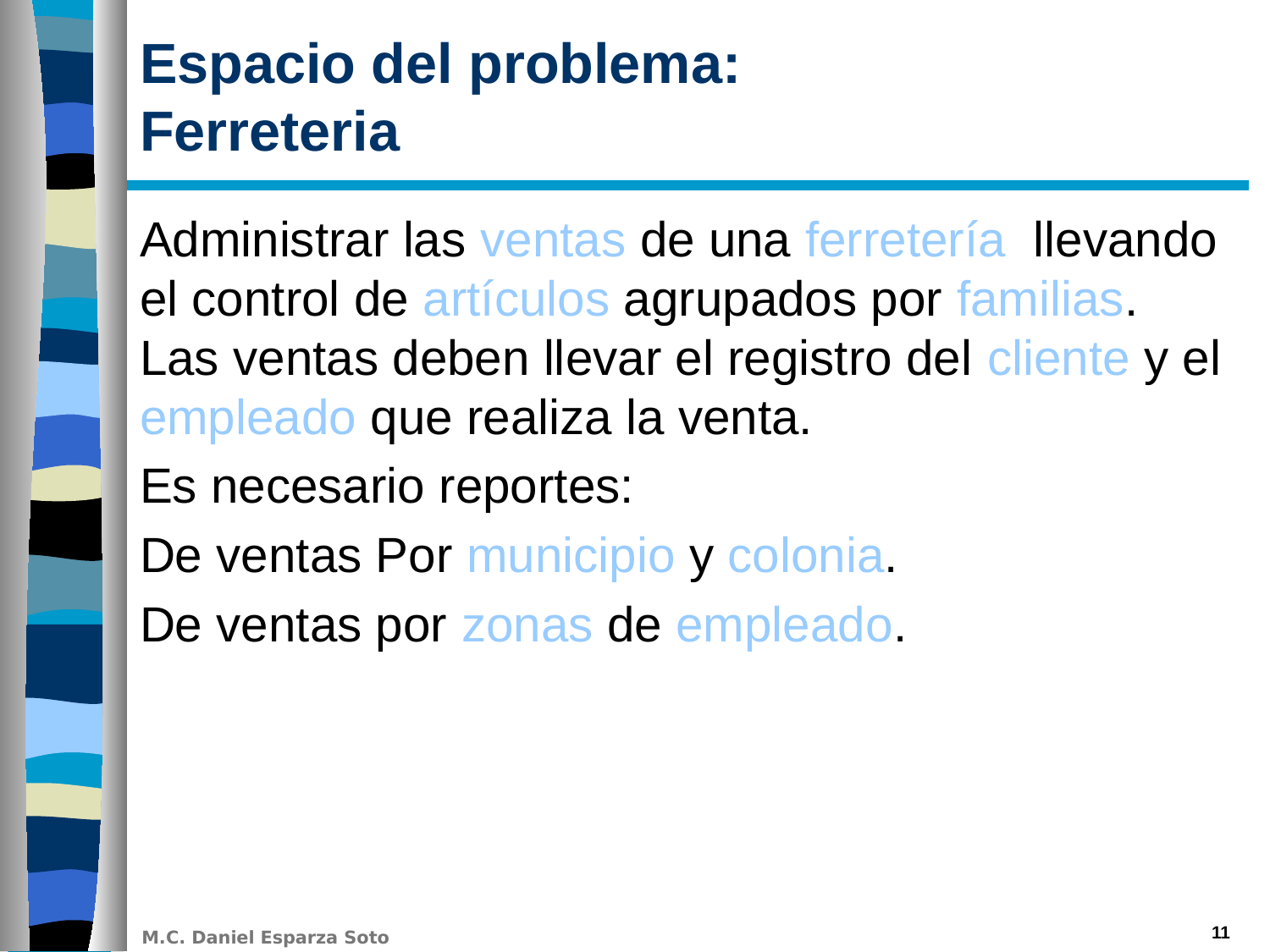

# Espacio del problema: Ferreteria
Administrar las ventas de una ferretería  llevando el control de artículos agrupados por familias. Las ventas deben llevar el registro del cliente y el empleado que realiza la venta.
Es necesario reportes:
De ventas Por municipio y colonia.
De ventas por zonas de empleado.
11